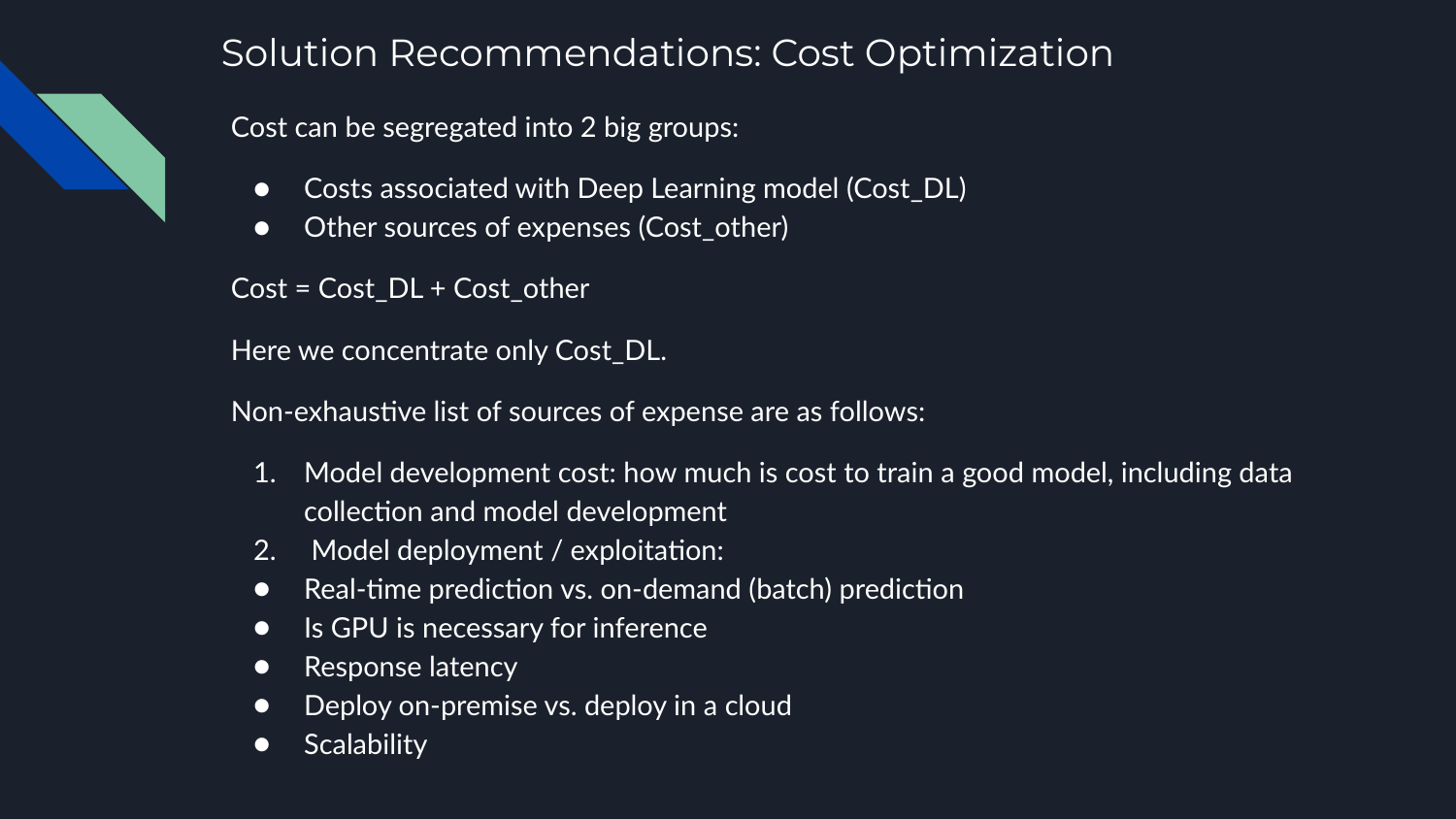

# Solution Recommendations: Cost Optimization
Cost can be segregated into 2 big groups:
Costs associated with Deep Learning model (Cost_DL)
Other sources of expenses (Cost_other)
Cost = Cost_DL + Cost_other
Here we concentrate only Cost_DL.
Non-exhaustive list of sources of expense are as follows:
Model development cost: how much is cost to train a good model, including data collection and model development
 Model deployment / exploitation:
Real-time prediction vs. on-demand (batch) prediction
Is GPU is necessary for inference
Response latency
Deploy on-premise vs. deploy in a cloud
Scalability